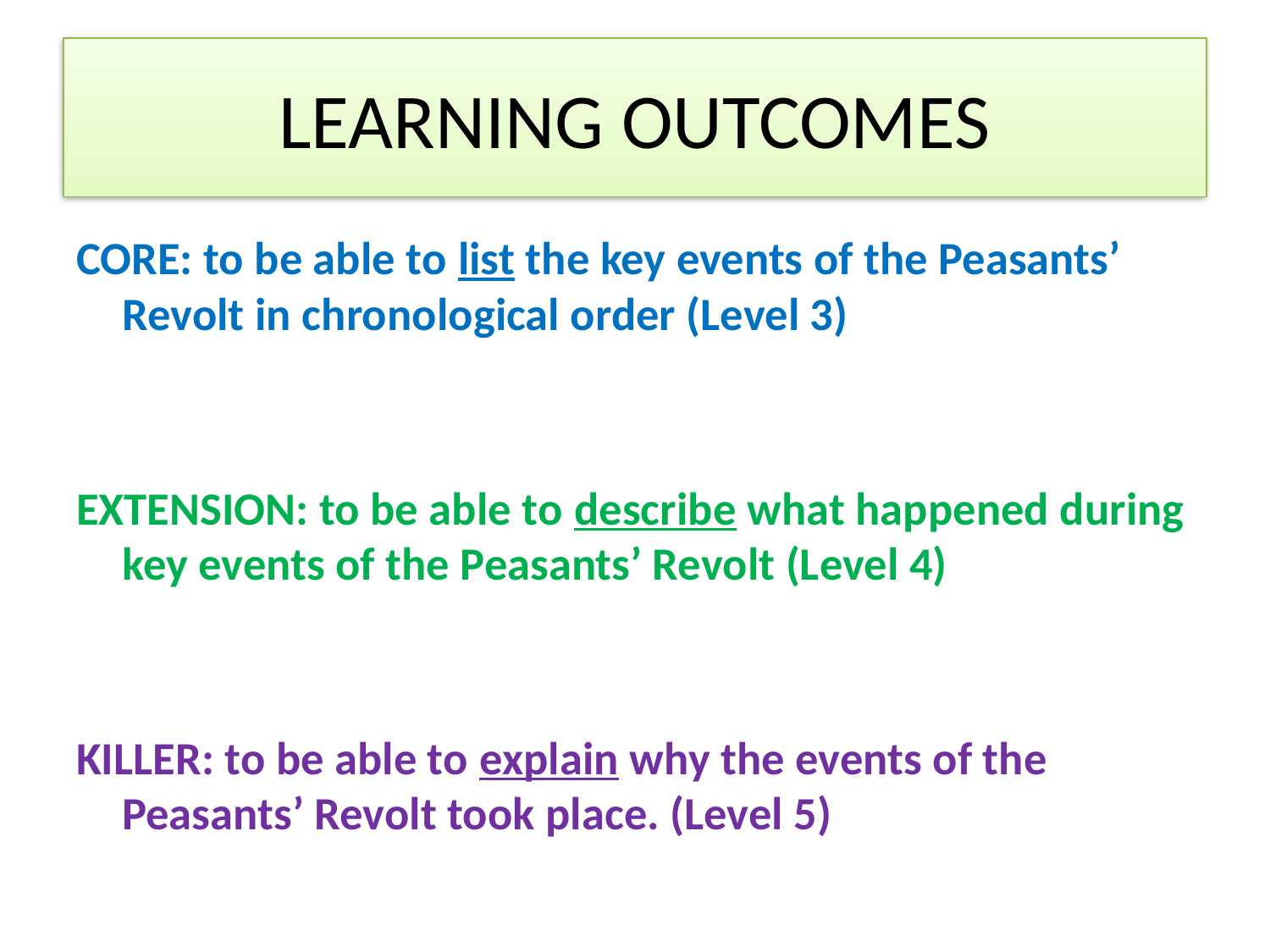

# LEARNING OUTCOMES
CORE: to be able to list the key events of the Peasants’ Revolt in chronological order (Level 3)

EXTENSION: to be able to describe what happened during key events of the Peasants’ Revolt (Level 4)

KILLER: to be able to explain why the events of the Peasants’ Revolt took place. (Level 5)